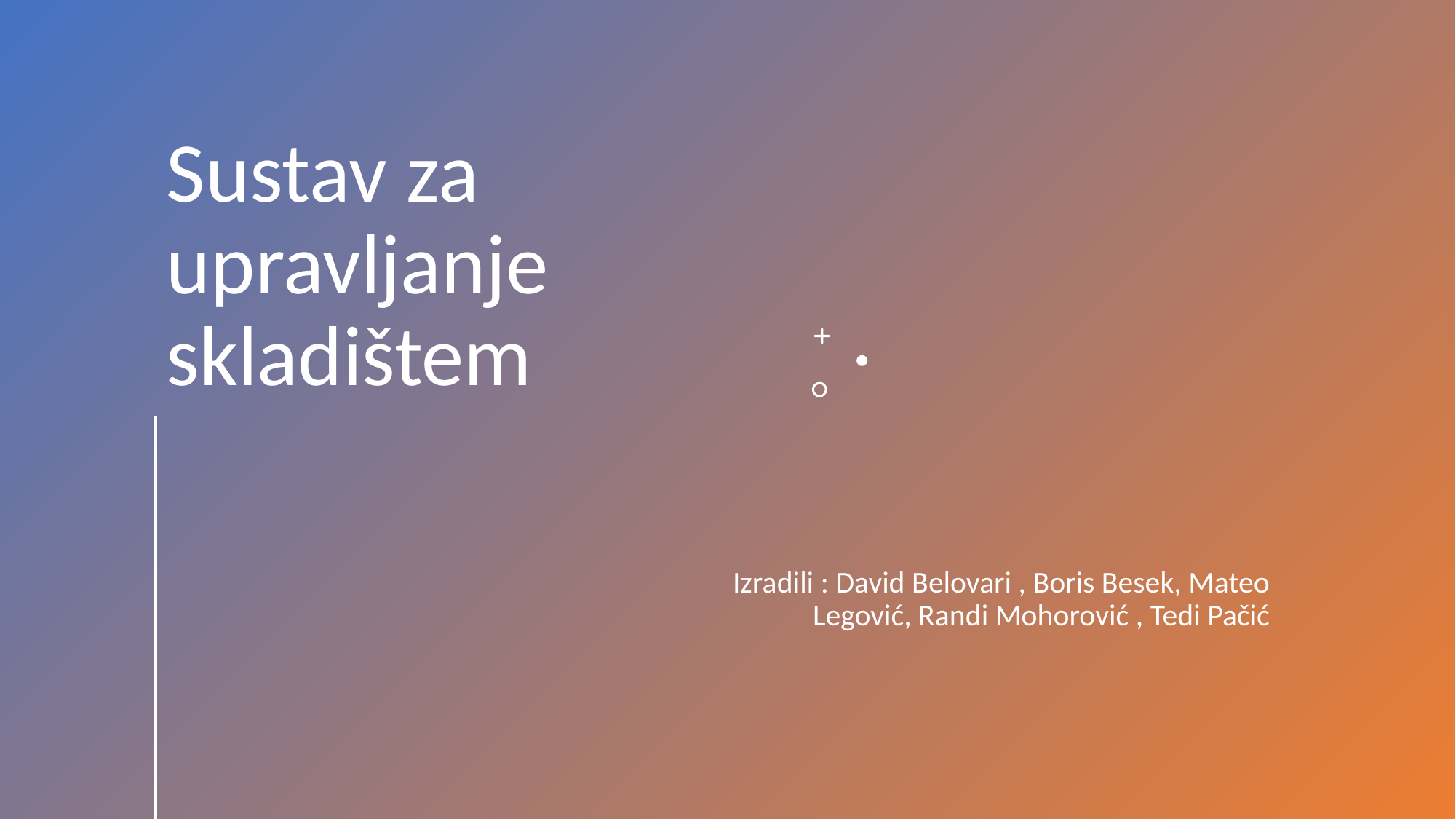

# Sustav za upravljanje skladištem

Izradili : David Belovari , Boris Besek, Mateo Legović, Randi Mohorović , Tedi Pačić